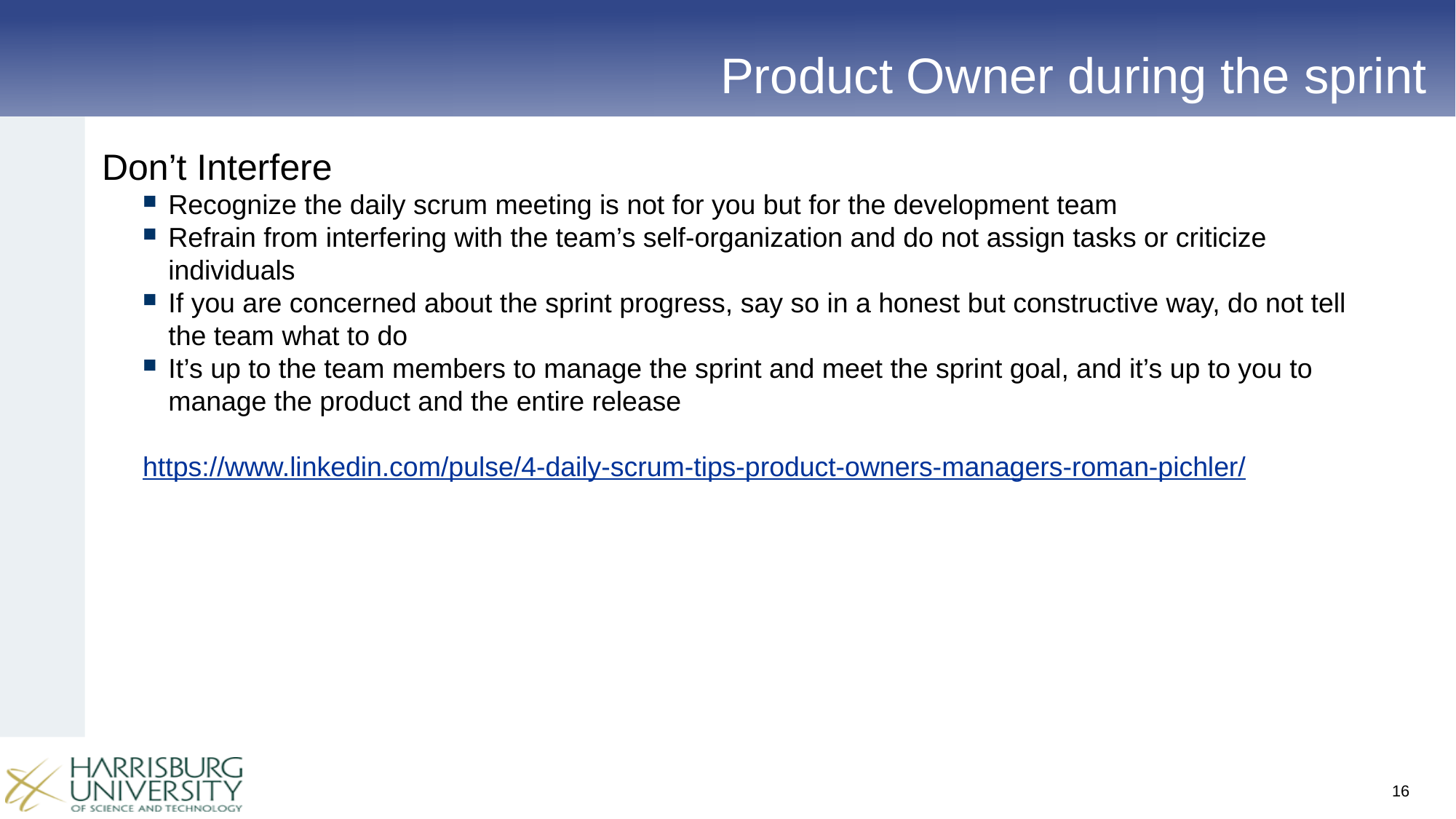

# Product Owner during the sprint
Don’t Interfere
Recognize the daily scrum meeting is not for you but for the development team
Refrain from interfering with the team’s self-organization and do not assign tasks or criticize individuals
If you are concerned about the sprint progress, say so in a honest but constructive way, do not tell the team what to do
It’s up to the team members to manage the sprint and meet the sprint goal, and it’s up to you to manage the product and the entire release

https://www.linkedin.com/pulse/4-daily-scrum-tips-product-owners-managers-roman-pichler/
16